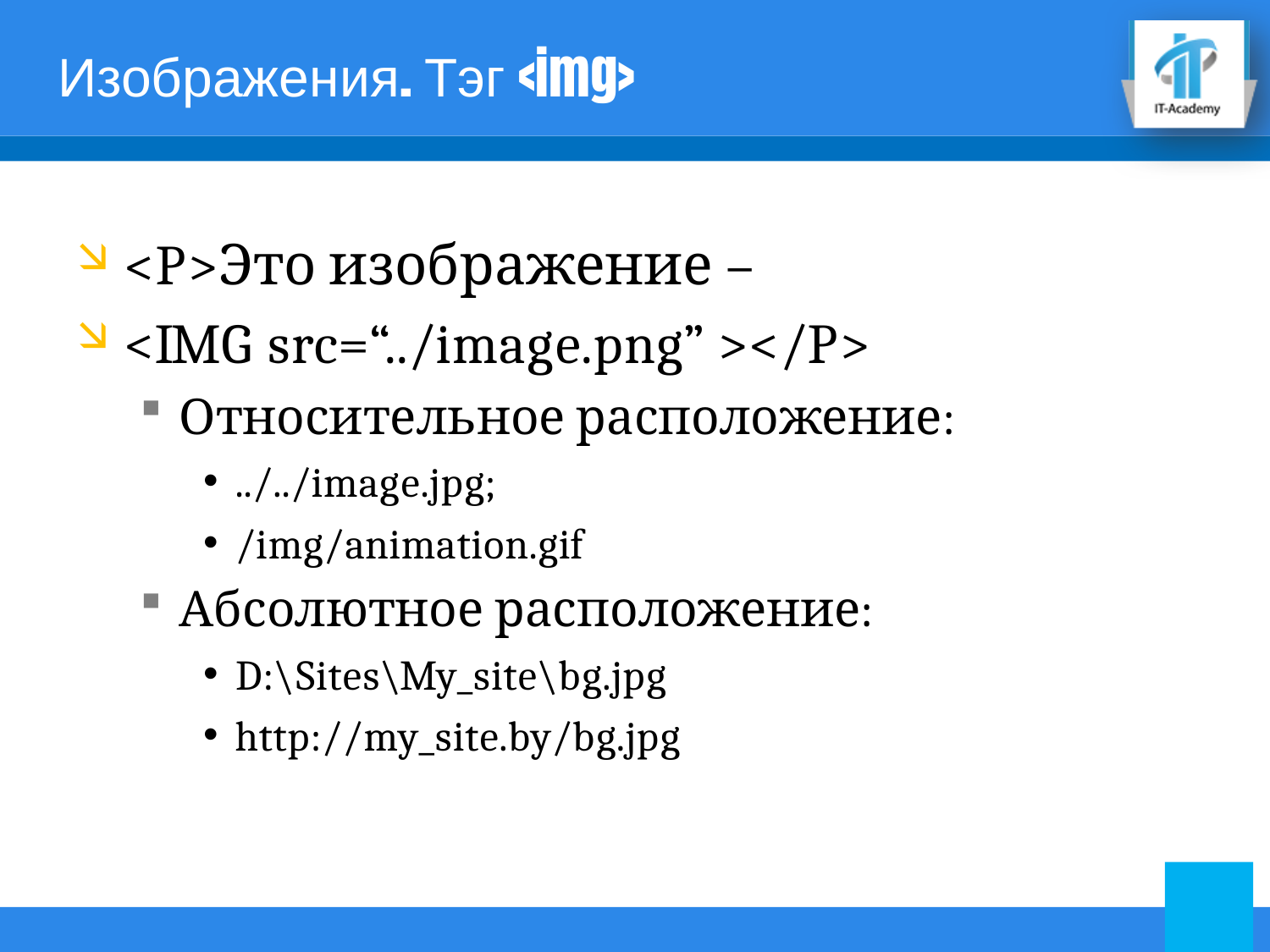

# Изображения. Тэг <img>
<P>Это изображение –
<IMG src=“../image.png” ></P>
Относительное расположение:
../../image.jpg;
/img/animation.gif
Абсолютное расположение:
D:\Sites\My_site\bg.jpg
http://my_site.by/bg.jpg